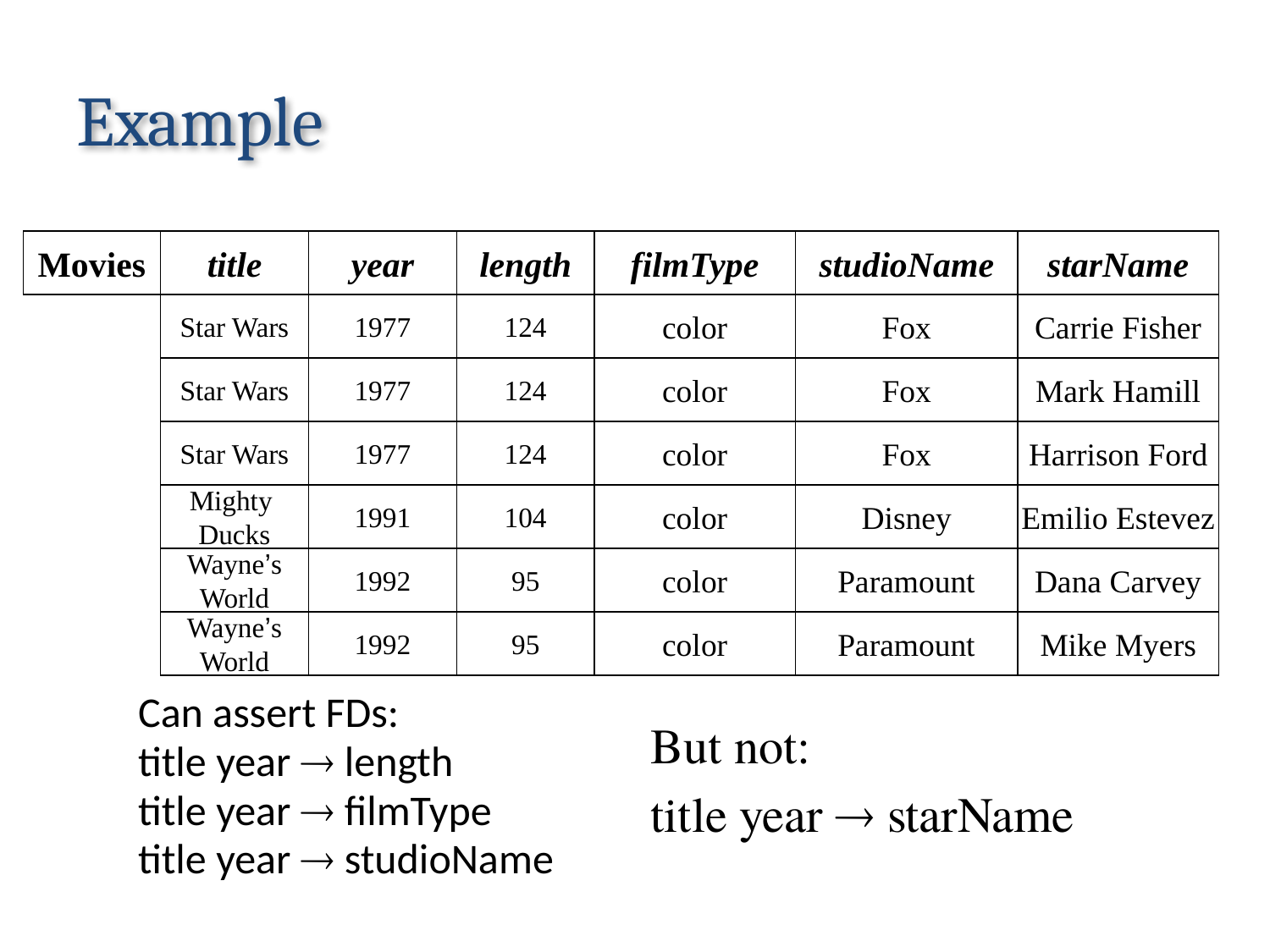

# Example
Movies
title
year
length
filmType
studioName
starName
Star Wars
1977
124
color
Fox
Carrie Fisher
Star Wars
1977
124
color
Fox
Mark Hamill
Star Wars
1977
124
color
Fox
Harrison Ford
Mighty
Ducks
1991
104
color
Disney
Emilio Estevez
Wayne’s
World
1992
95
color
Paramount
Dana Carvey
Wayne’s
World
1992
95
color
Paramount
Mike Myers
Can assert FDs:
title year → length
title year → filmType
title year → studioName
But not:
title year → starName